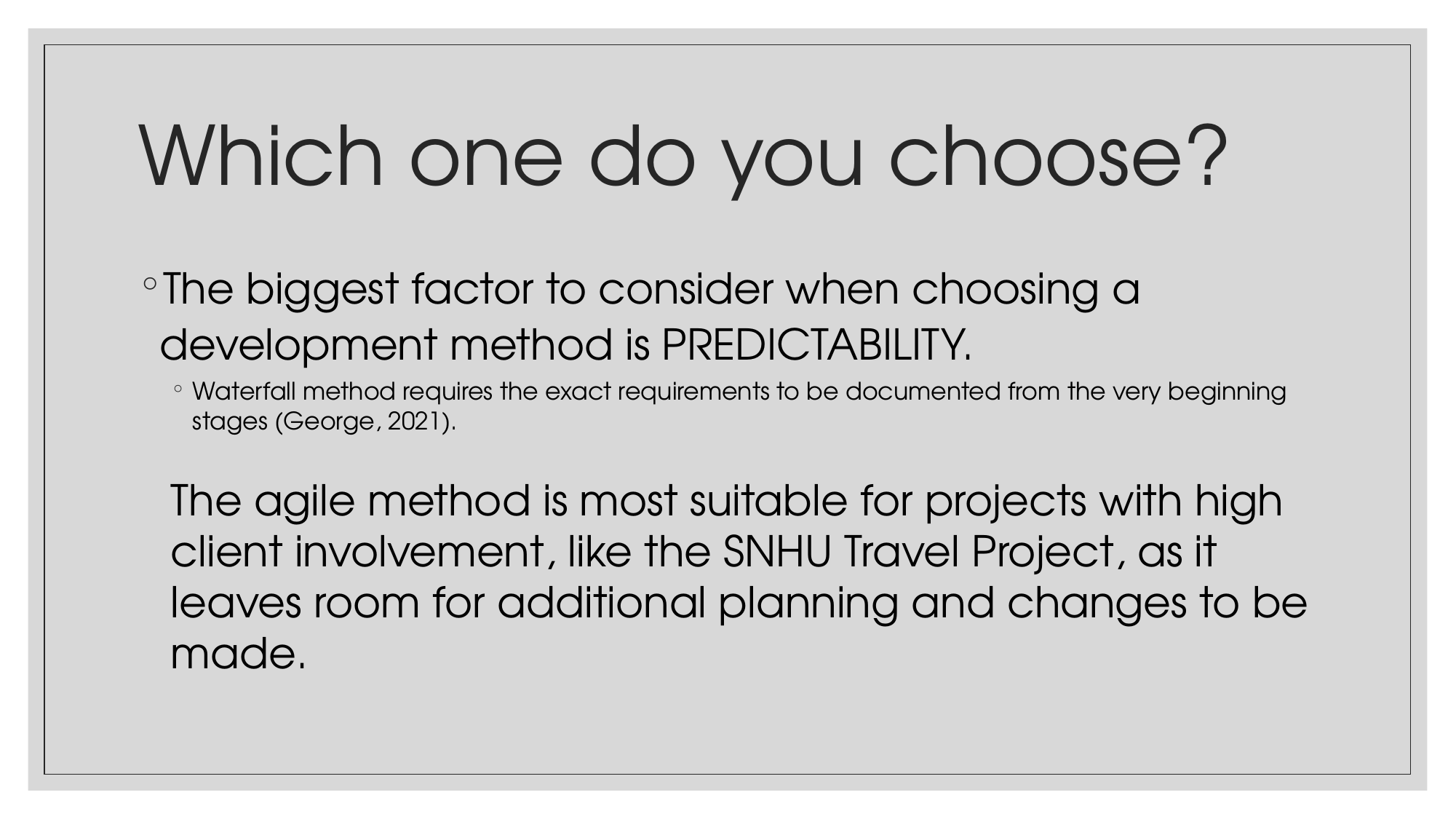

# Which one do you choose?
The biggest factor to consider when choosing a development method is PREDICTABILITY.
Waterfall method requires the exact requirements to be documented from the very beginning stages (George, 2021).

The agile method is most suitable for projects with high client involvement, like the SNHU Travel Project, as it leaves room for additional planning and changes to be made.